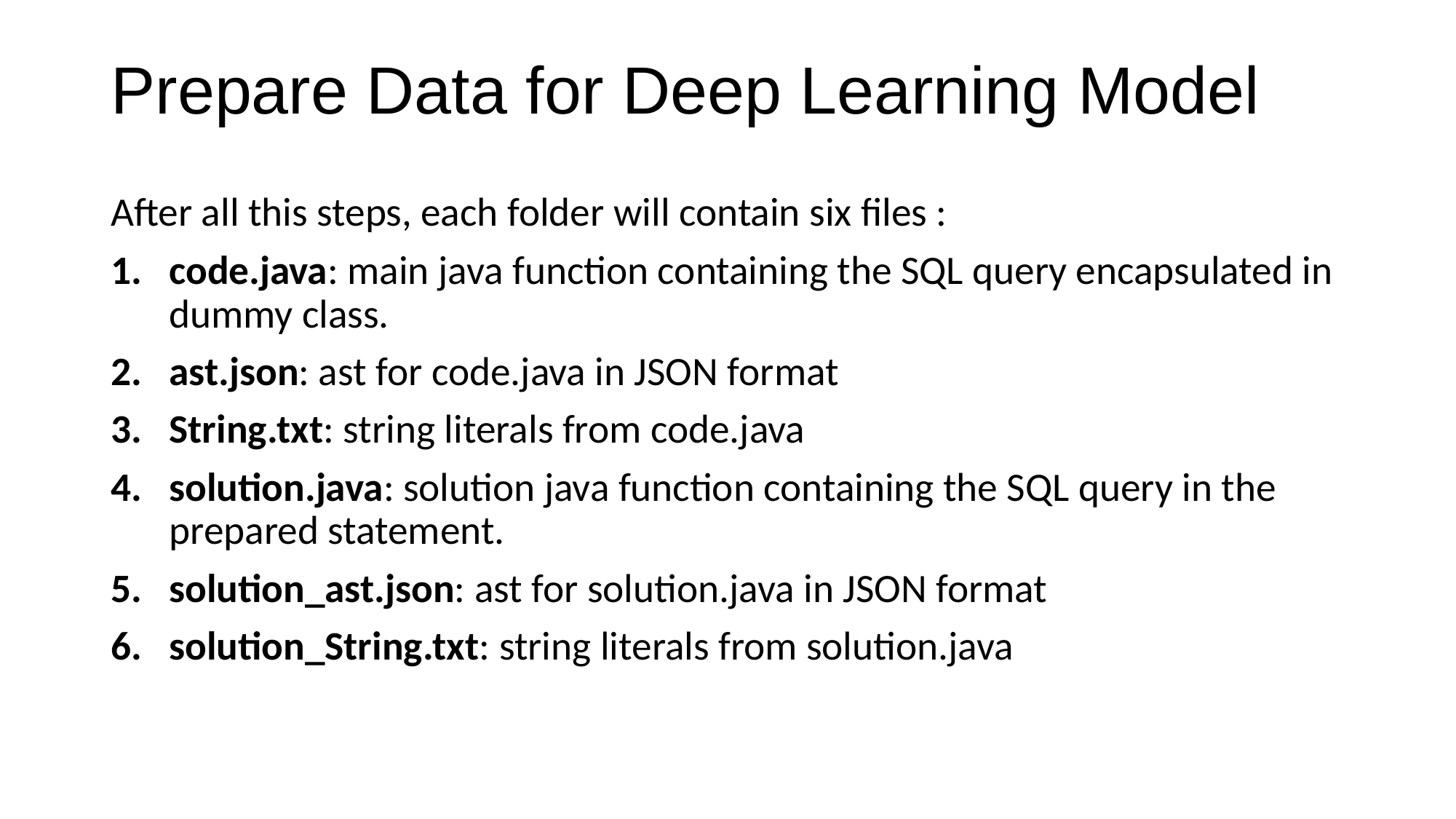

# Prepare Data for Deep Learning Model
After all this steps, each folder will contain six files :
code.java: main java function containing the SQL query encapsulated in dummy class.
ast.json: ast for code.java in JSON format
String.txt: string literals from code.java
solution.java: solution java function containing the SQL query in the prepared statement.
solution_ast.json: ast for solution.java in JSON format
solution_String.txt: string literals from solution.java